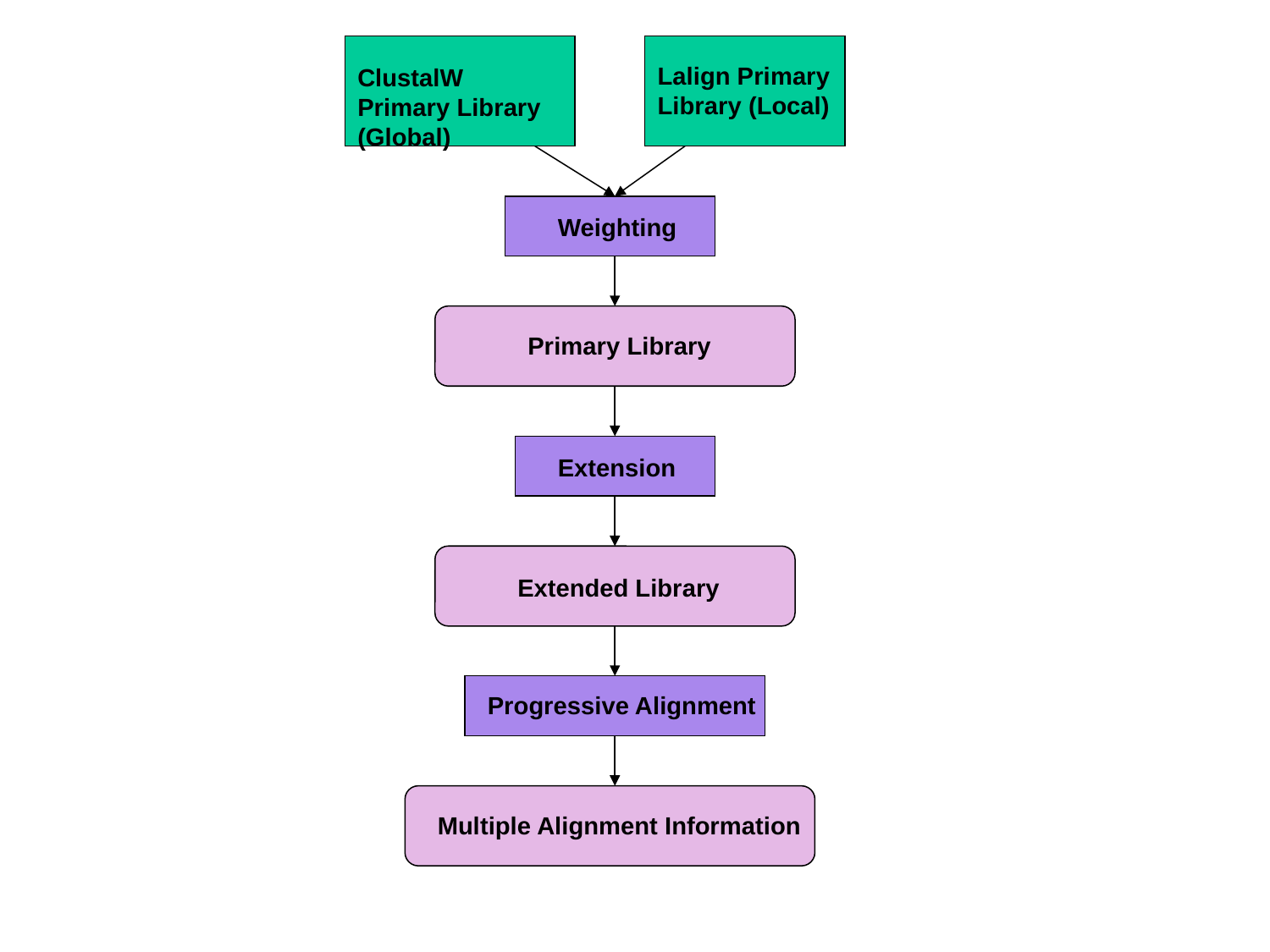

Lalign Primary Library (Local)
ClustalW Primary Library (Global)

Weighting

Primary Library

Extension

Extended Library

Progressive Alignment

Multiple Alignment Information